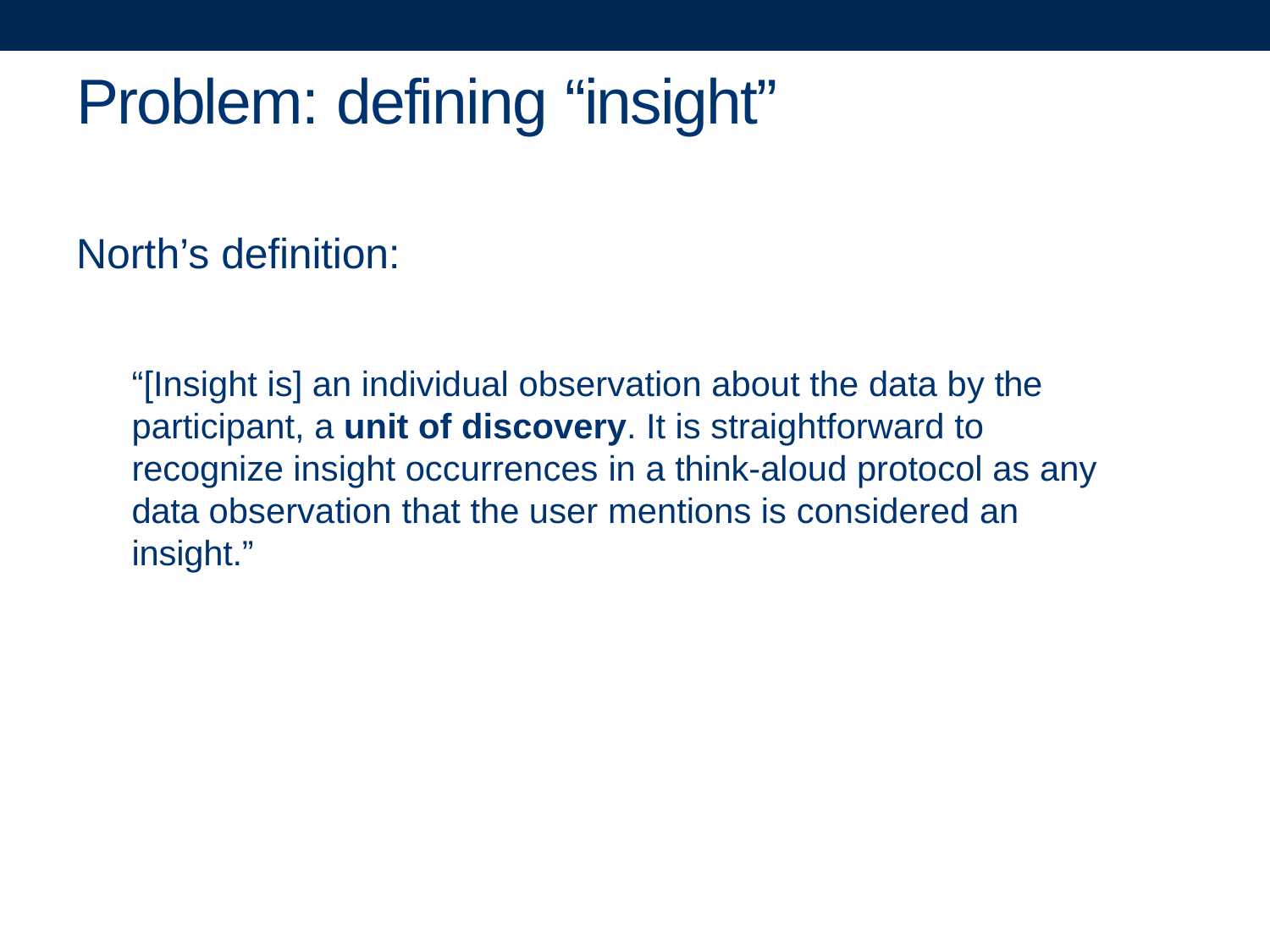

# Problem: defining “insight”
North’s definition:

“[Insight is] an individual observation about the data by the participant, a unit of discovery. It is straightforward to recognize insight occurrences in a think-aloud protocol as any data observation that the user mentions is considered an insight.”